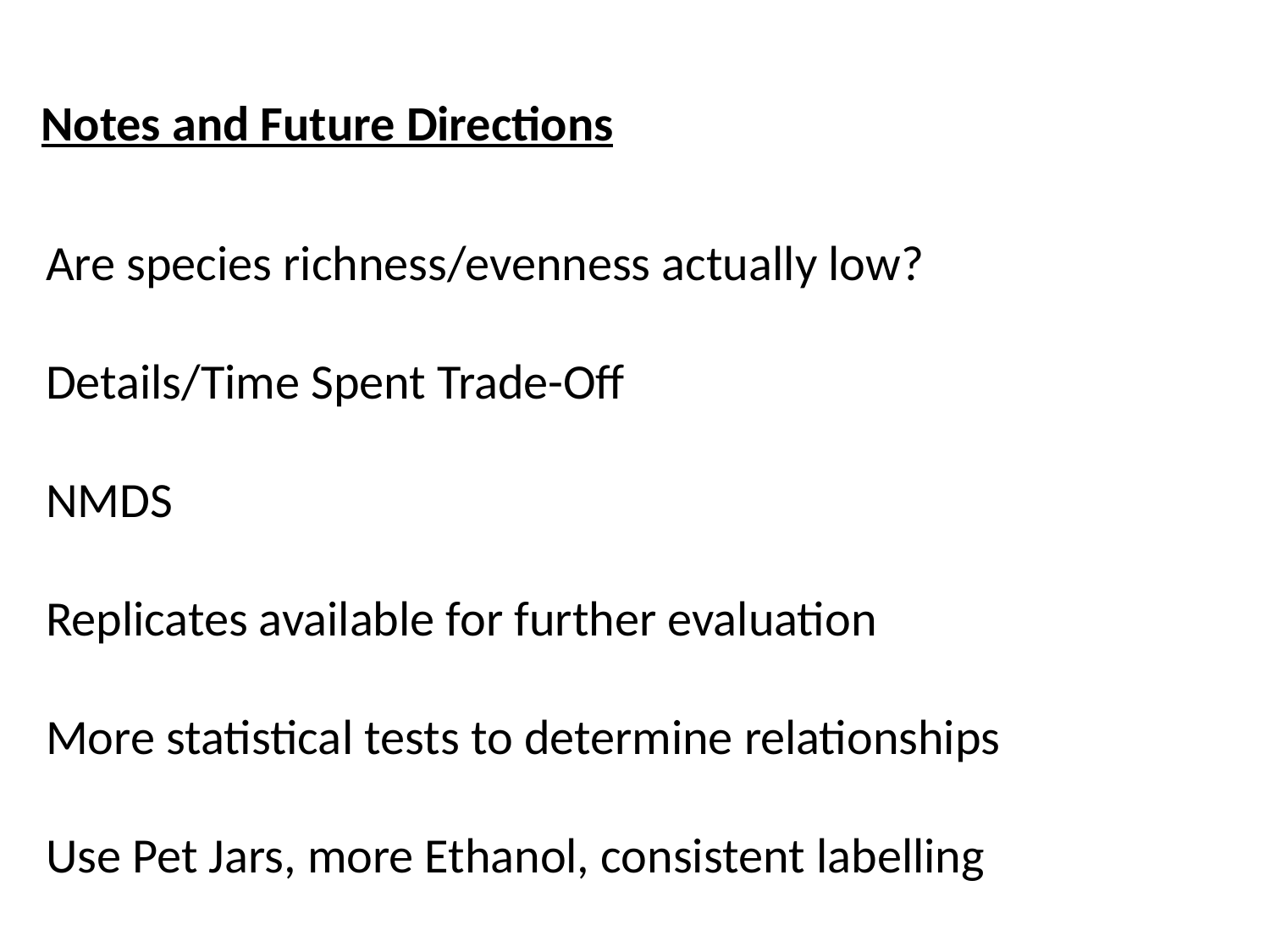

Notes and Future Directions
Are species richness/evenness actually low?

Details/Time Spent Trade-Off

NMDS

Replicates available for further evaluation

More statistical tests to determine relationships

Use Pet Jars, more Ethanol, consistent labelling